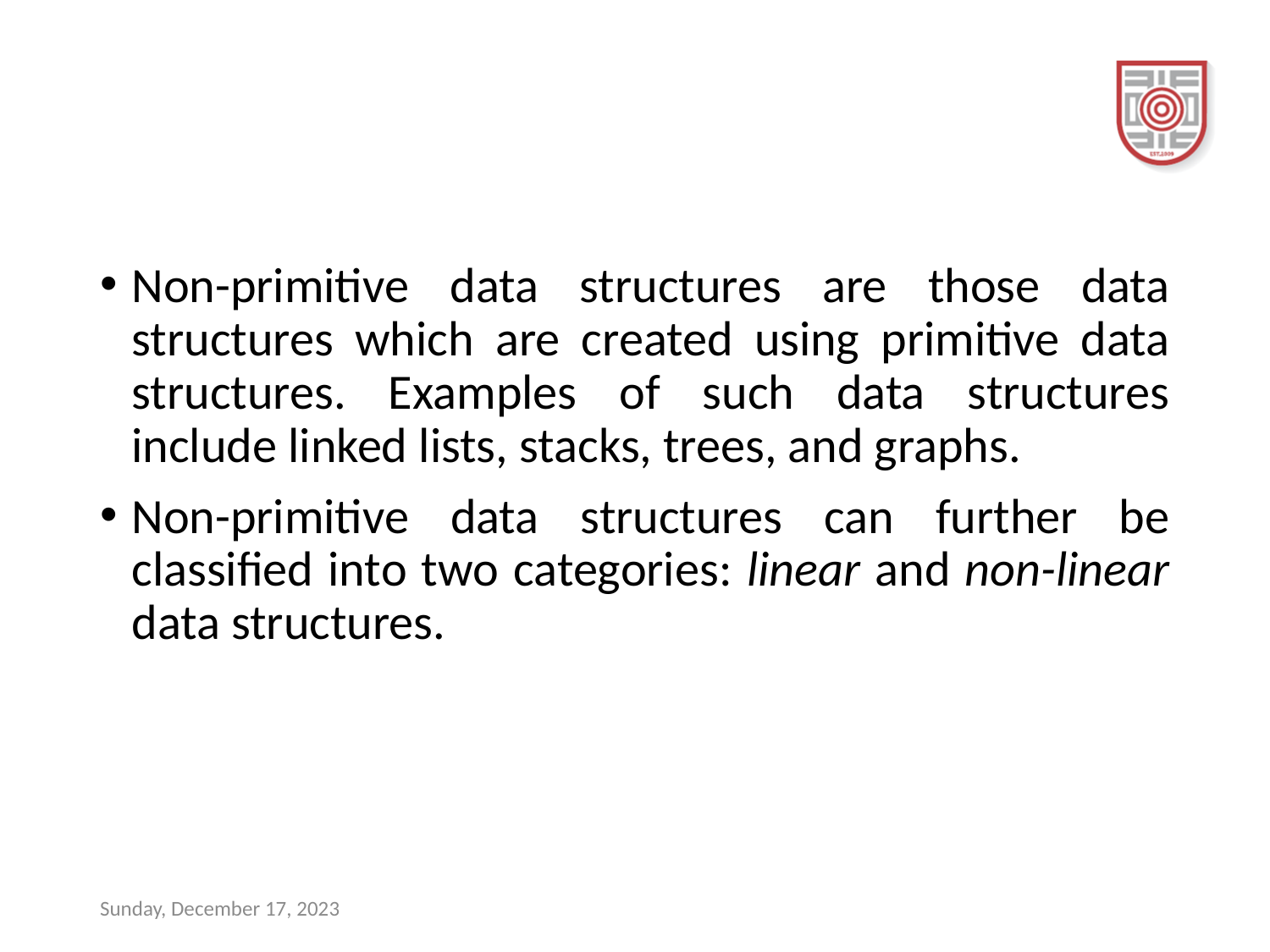

#
Non-primitive data structures are those data structures which are created using primitive data structures. Examples of such data structures include linked lists, stacks, trees, and graphs.
Non-primitive data structures can further be classified into two categories: linear and non-linear data structures.

Sunday, December 17, 2023